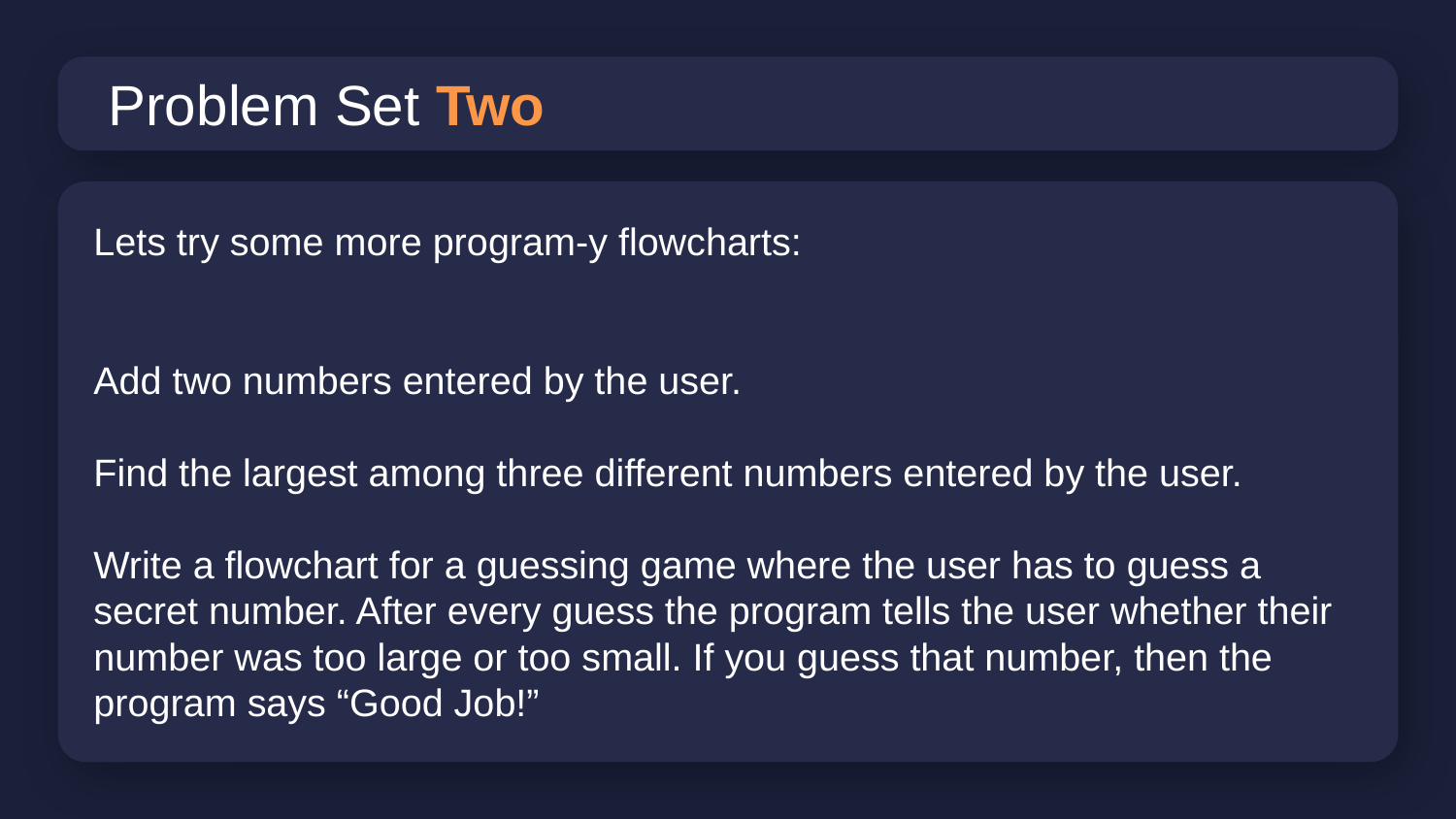

# Problem Set Two
Lets try some more program-y flowcharts:

Add two numbers entered by the user.

Find the largest among three different numbers entered by the user.

Write a flowchart for a guessing game where the user has to guess a secret number. After every guess the program tells the user whether their number was too large or too small. If you guess that number, then the program says “Good Job!”